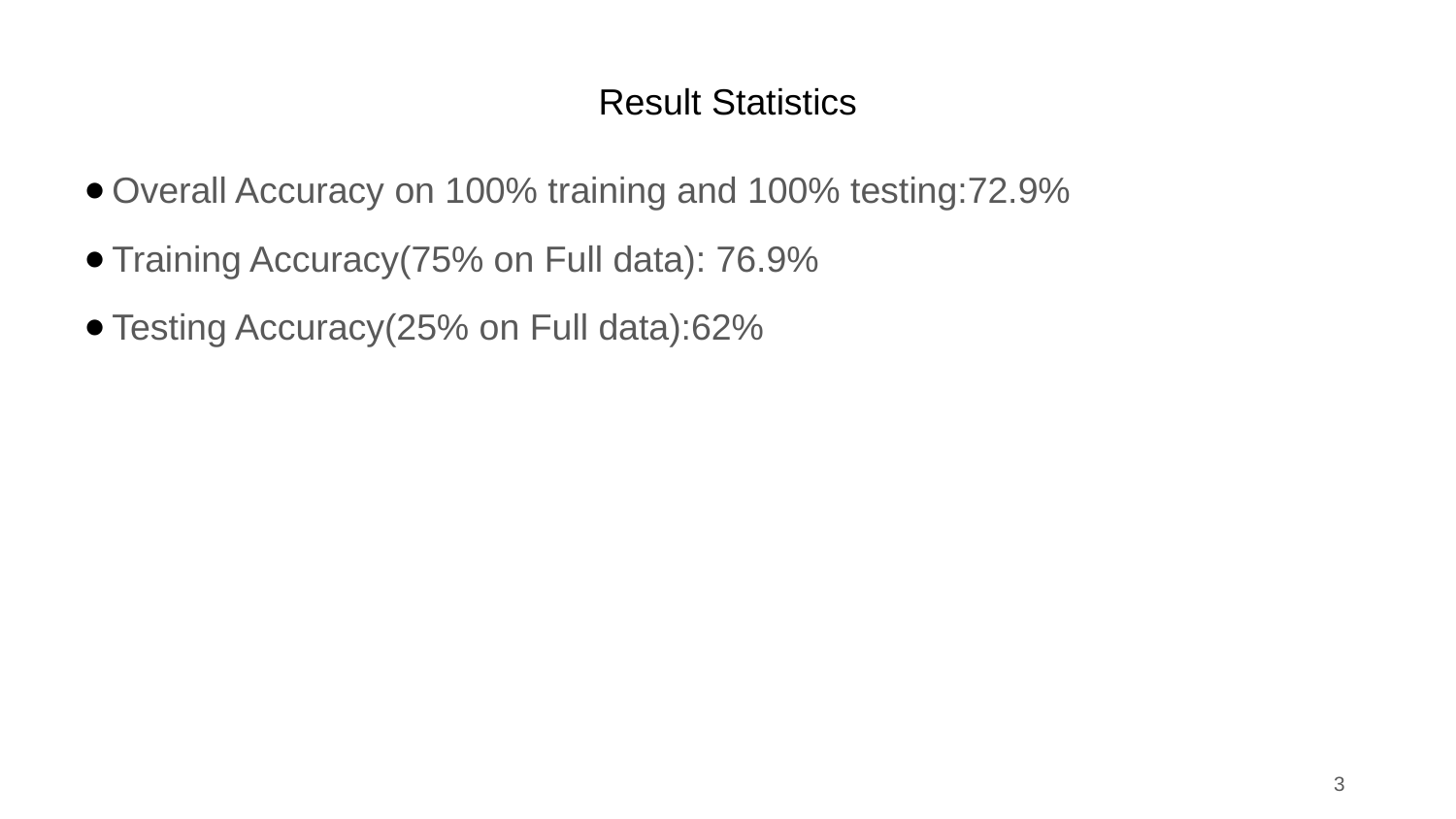

# Result Statistics
Overall Accuracy on 100% training and 100% testing:72.9%
Training Accuracy(75% on Full data): 76.9%
Testing Accuracy(25% on Full data):62%
3